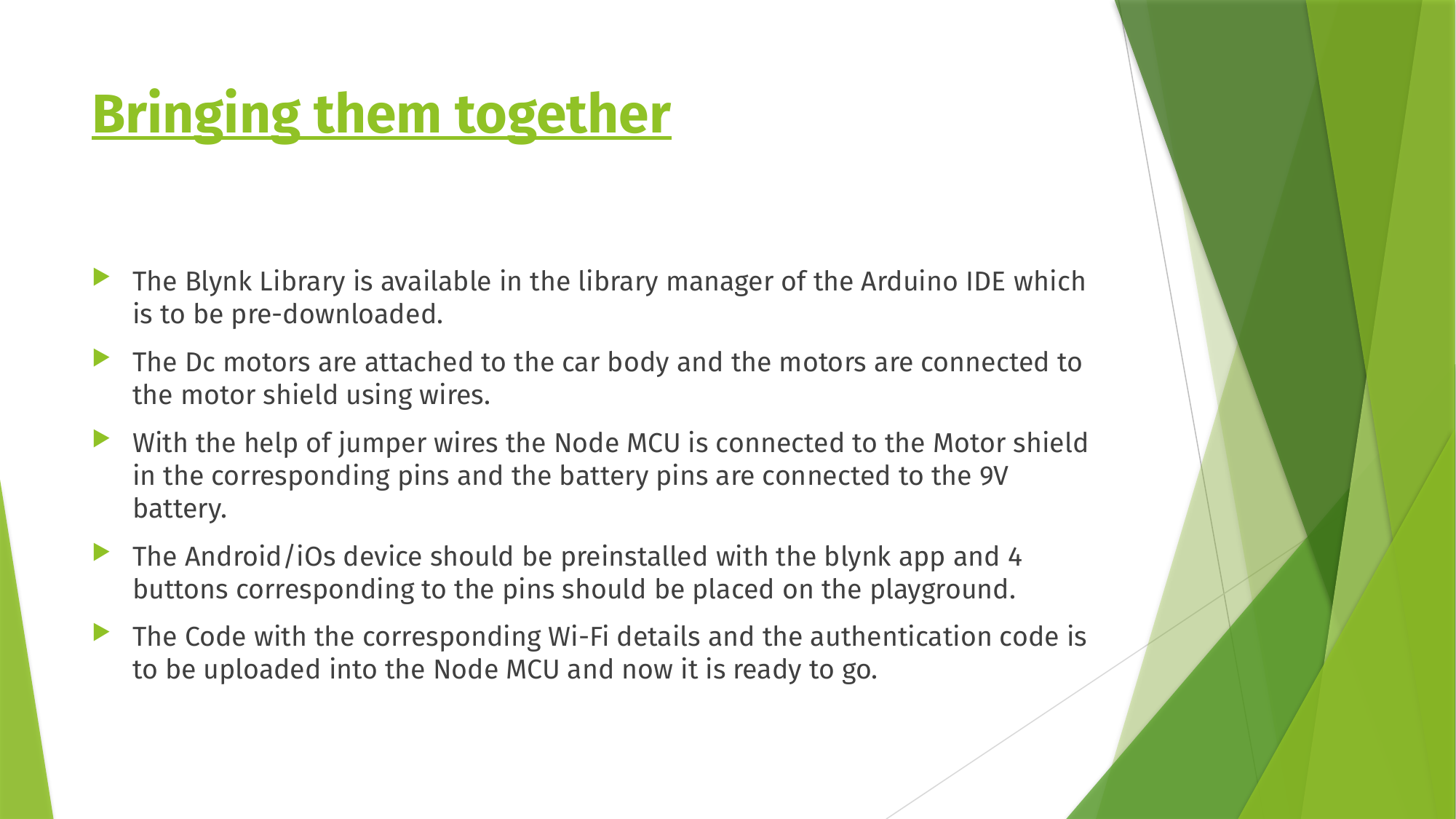

# Bringing them together
The Blynk Library is available in the library manager of the Arduino IDE which is to be pre-downloaded.
The Dc motors are attached to the car body and the motors are connected to the motor shield using wires.
With the help of jumper wires the Node MCU is connected to the Motor shield in the corresponding pins and the battery pins are connected to the 9V battery.
The Android/iOs device should be preinstalled with the blynk app and 4 buttons corresponding to the pins should be placed on the playground.
The Code with the corresponding Wi-Fi details and the authentication code is to be uploaded into the Node MCU and now it is ready to go.